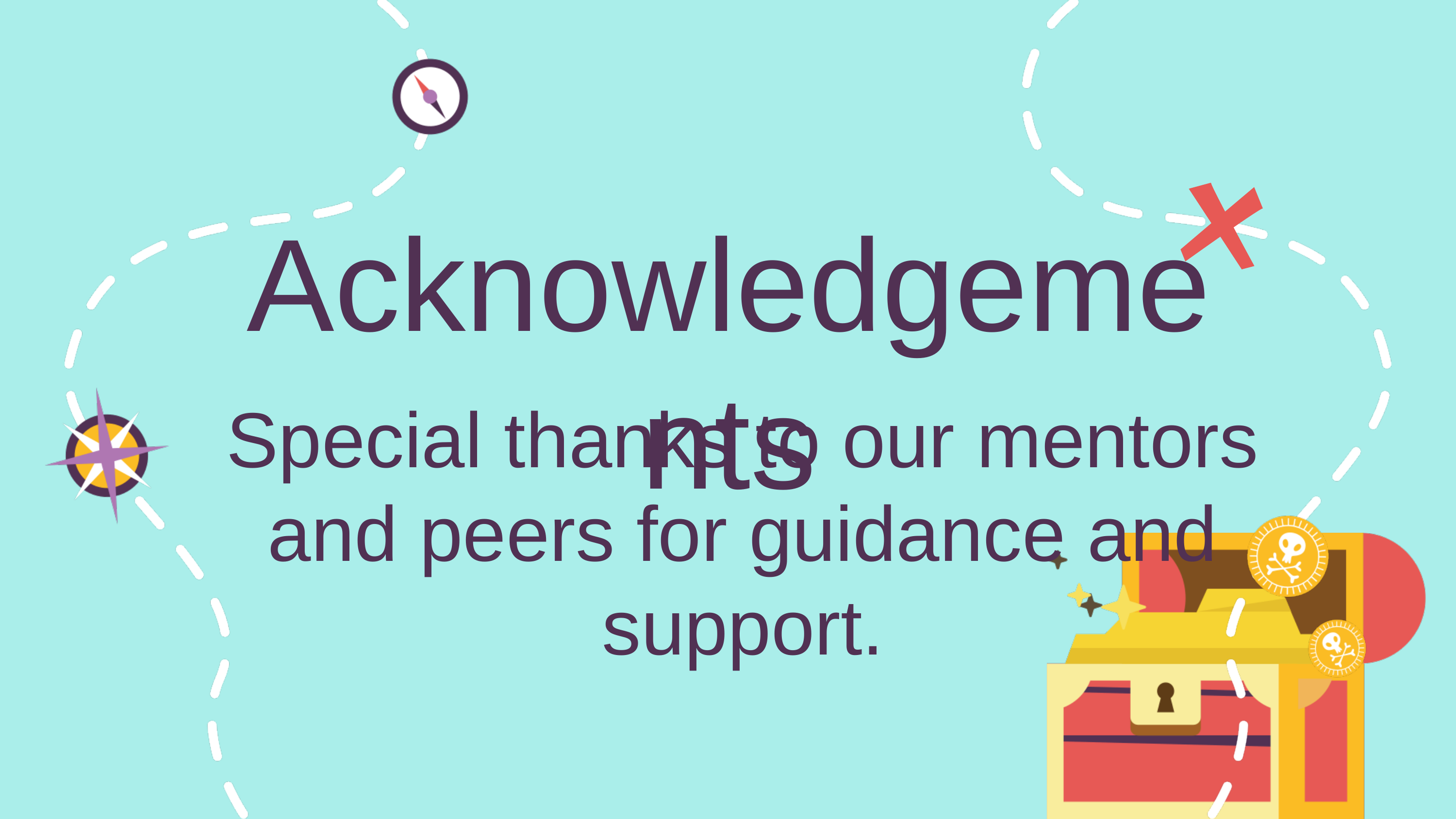

Acknowledgements

Special thanks to our mentors and peers for guidance and support.